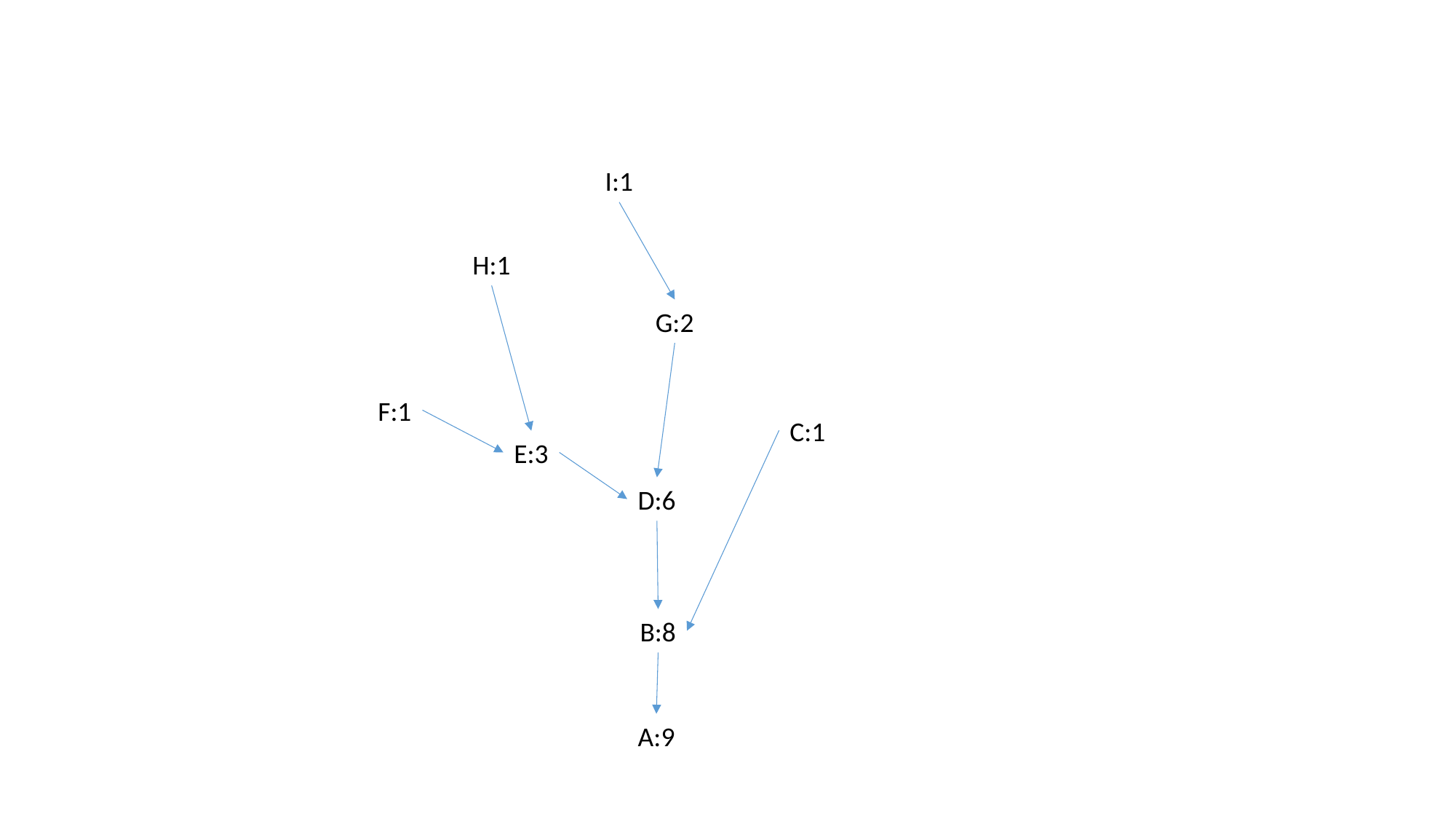

I:1
H:1
G:2
F:1
C:1
E:3
D:6
B:8
A:9